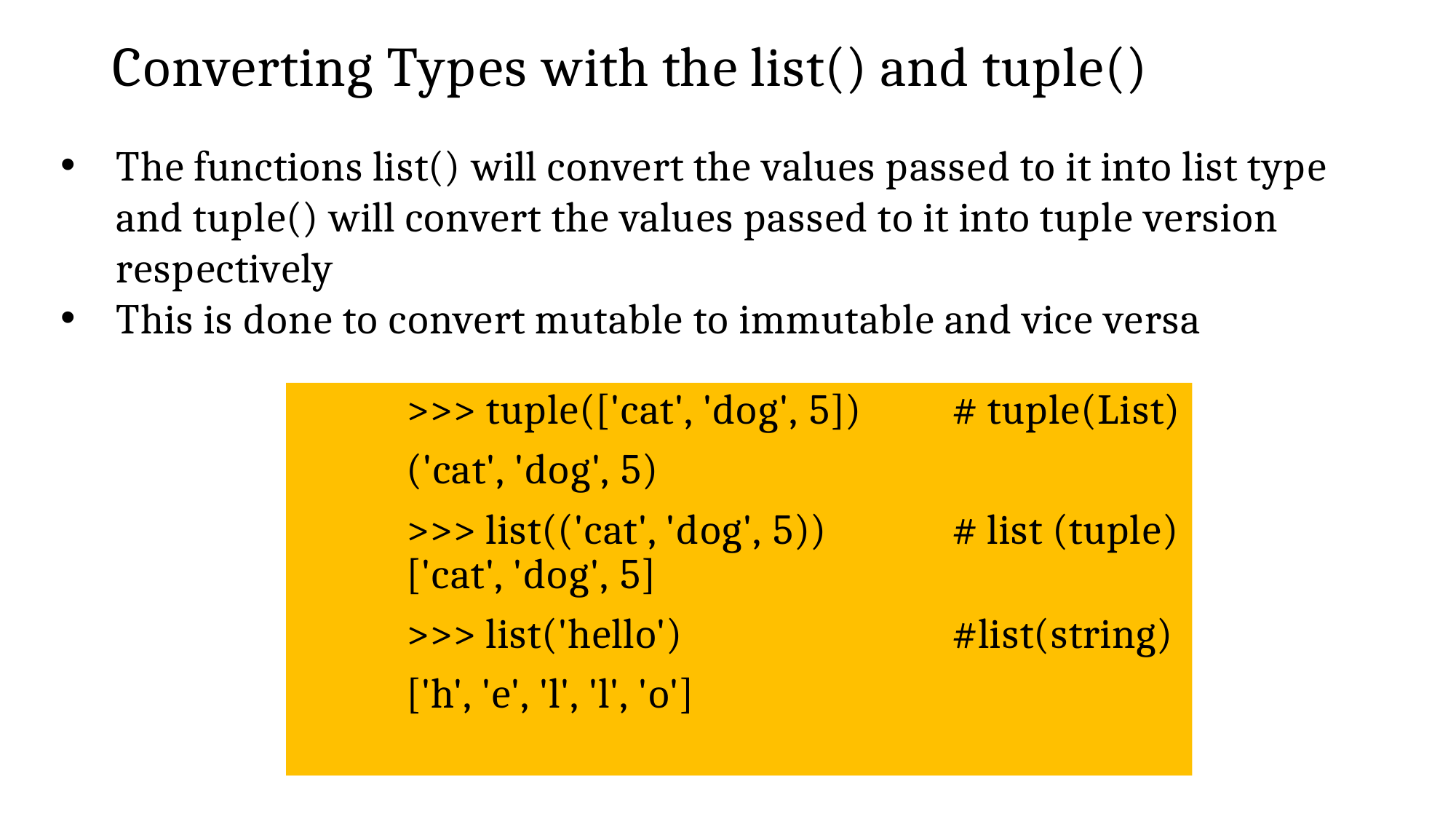

# Converting Types with the list() and tuple()
The functions list() will convert the values passed to it into list type and tuple() will convert the values passed to it into tuple version respectively
This is done to convert mutable to immutable and vice versa

	>>> tuple(['cat', 'dog', 5])	# tuple(List)
	('cat', 'dog', 5)
	>>> list(('cat', 'dog', 5)) 		# list (tuple)	['cat', 'dog', 5]
	>>> list('hello') 			#list(string)
	['h', 'e', 'l', 'l', 'o']